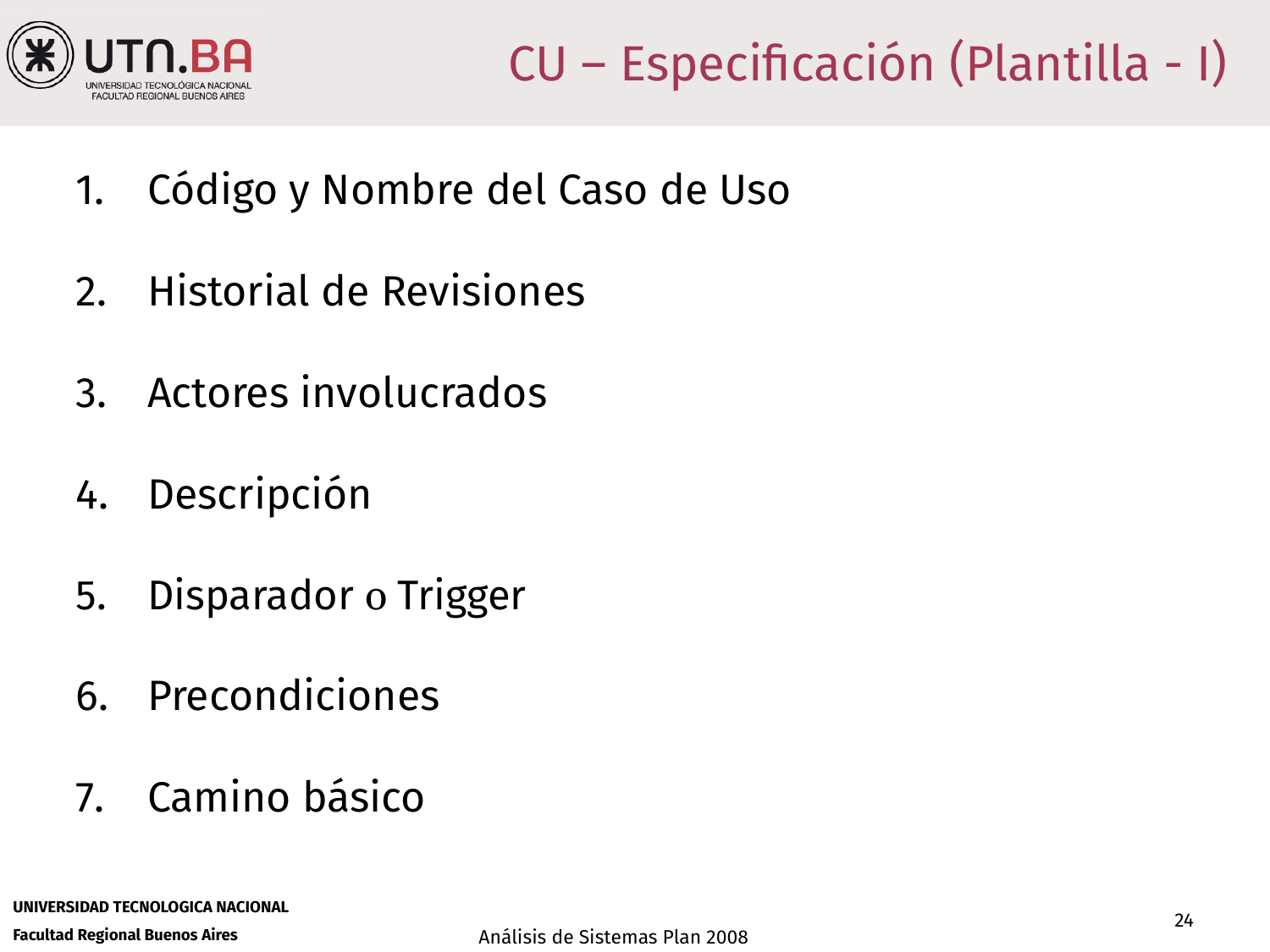

# CU – Especificación (Plantilla - I)
Código y Nombre del Caso de Uso

Historial de Revisiones

Actores involucrados

Descripción

Disparador o Trigger

Precondiciones

Camino básico